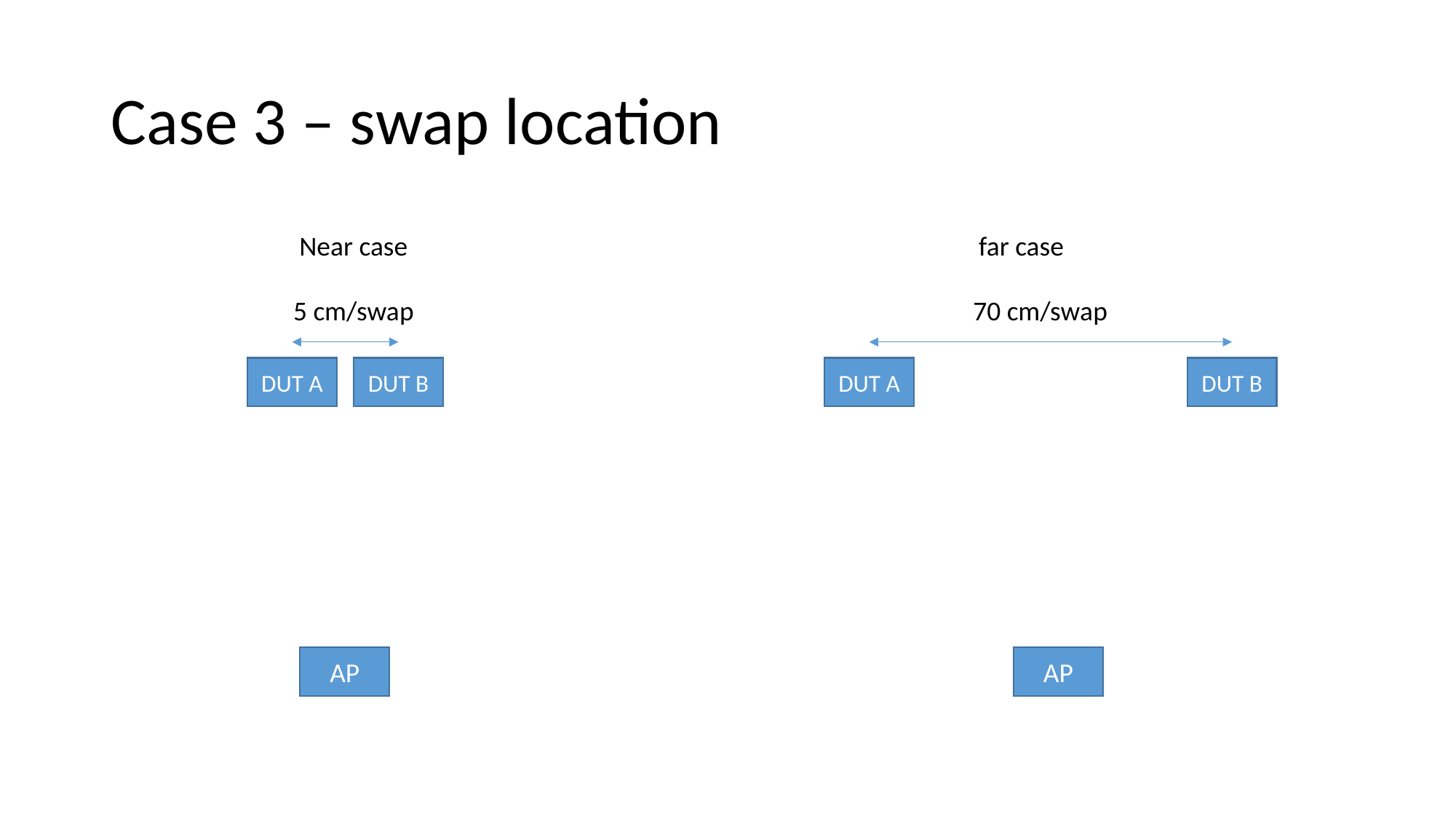

# Case 3 – swap location
Near case
far case
5 cm/swap
70 cm/swap
DUT A
DUT B
DUT A
DUT B
AP
AP